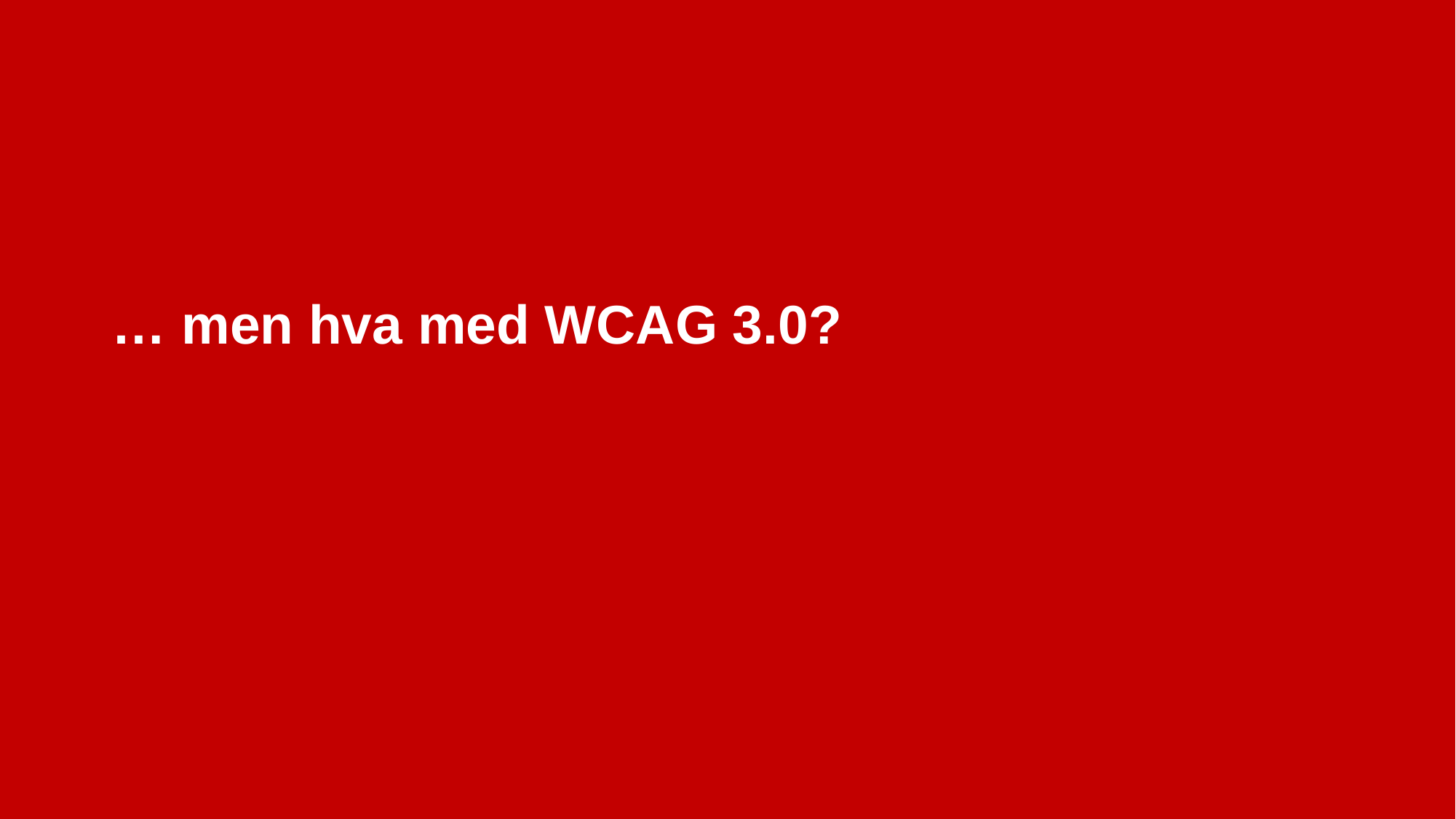

# … men hva med WCAG 3.0?